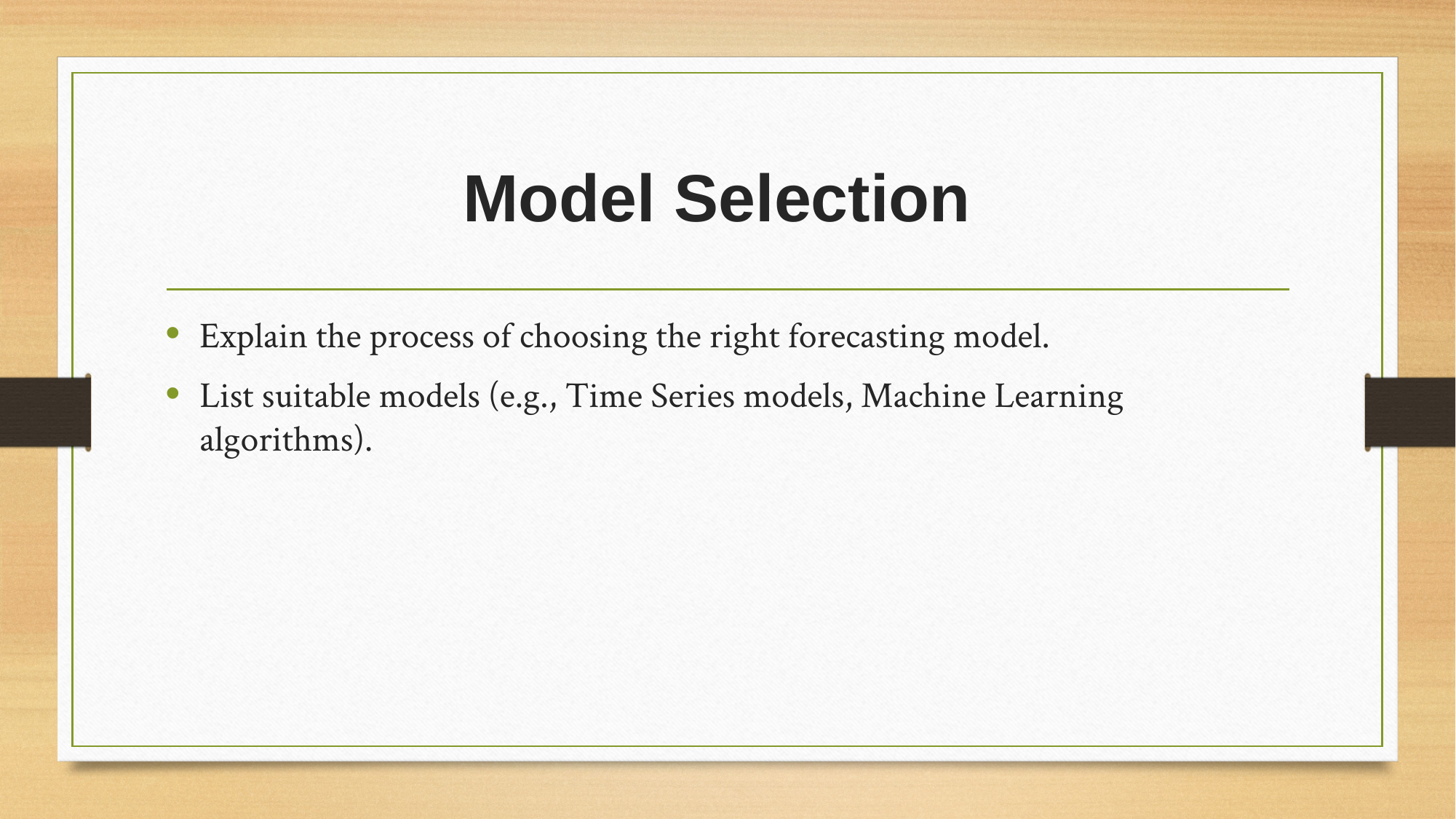

# Model Selection
Explain the process of choosing the right forecasting model.
List suitable models (e.g., Time Series models, Machine Learning algorithms).